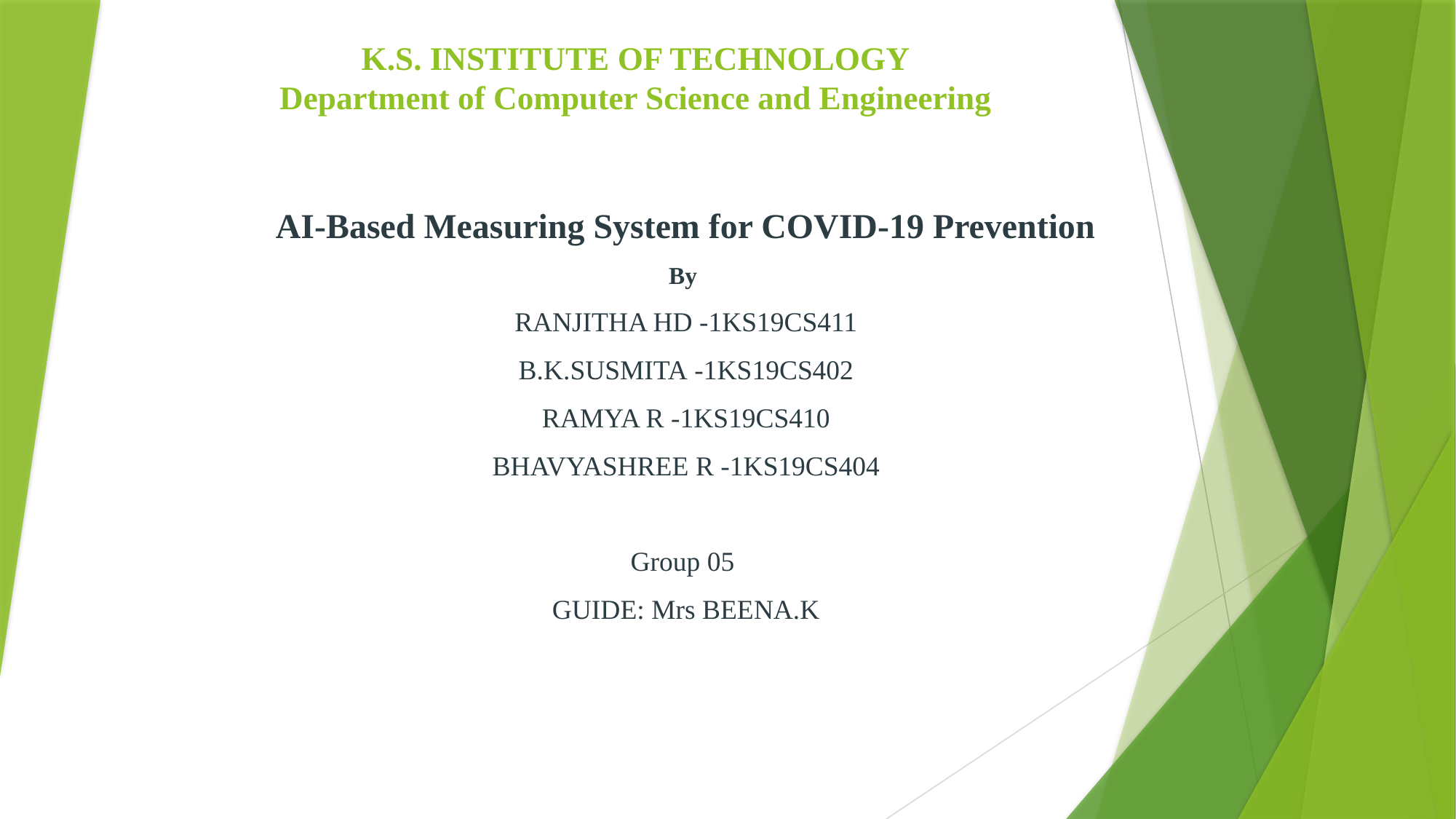

K.S. INSTITUTE OF TECHNOLOGY
                  Department of Computer Science and Engineering
AI-Based Measuring System for COVID-19 Prevention
By
RANJITHA HD -1KS19CS411
B.K.SUSMITA -1KS19CS402
RAMYA R -1KS19CS410
BHAVYASHREE R -1KS19CS404

Group 05
GUIDE: Mrs BEENA.K
#